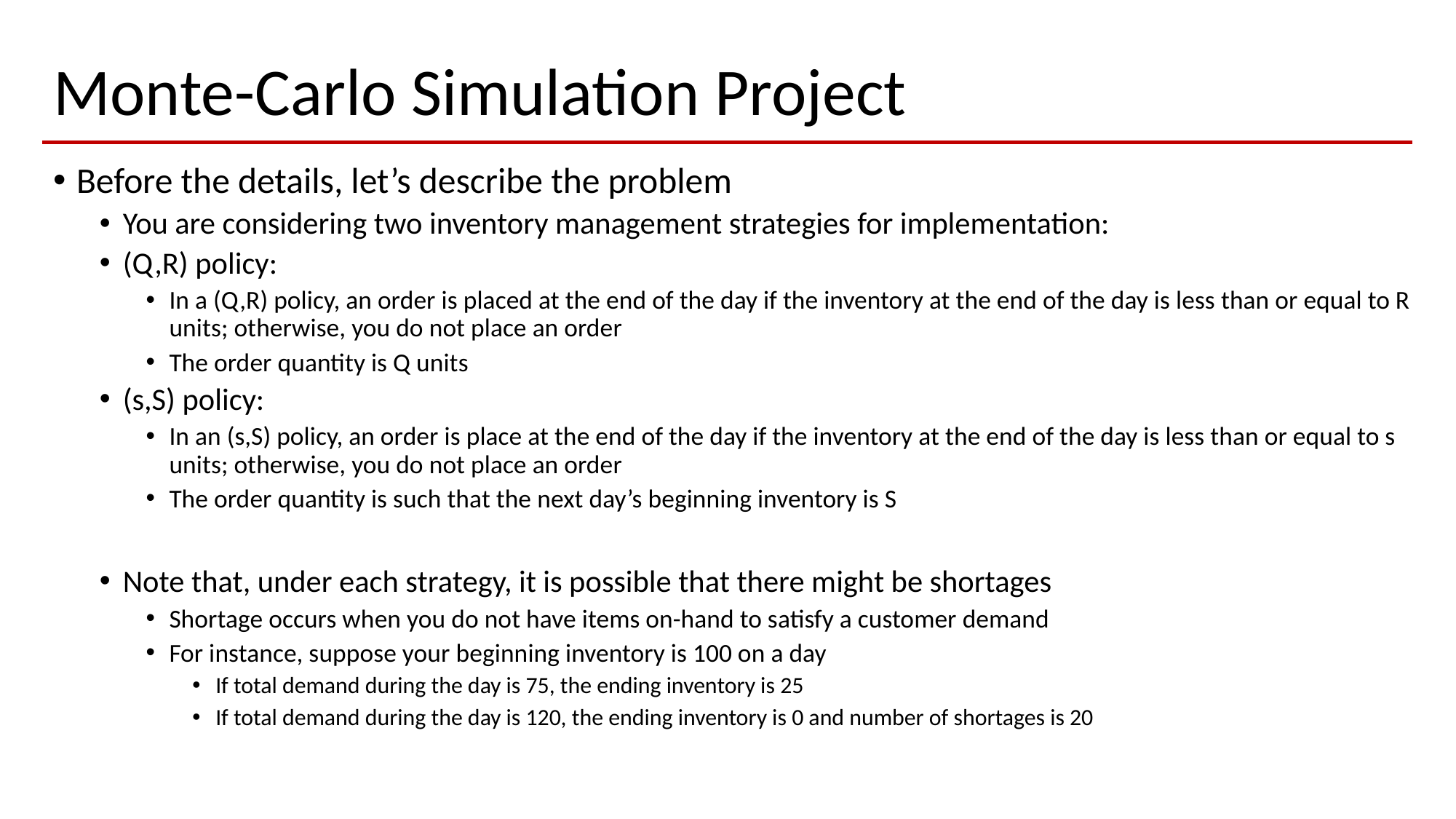

# Monte-Carlo Simulation Project
Before the details, let’s describe the problem
You are considering two inventory management strategies for implementation:
(Q,R) policy:
In a (Q,R) policy, an order is placed at the end of the day if the inventory at the end of the day is less than or equal to R units; otherwise, you do not place an order
The order quantity is Q units
(s,S) policy:
In an (s,S) policy, an order is place at the end of the day if the inventory at the end of the day is less than or equal to s units; otherwise, you do not place an order
The order quantity is such that the next day’s beginning inventory is S

Note that, under each strategy, it is possible that there might be shortages
Shortage occurs when you do not have items on-hand to satisfy a customer demand
For instance, suppose your beginning inventory is 100 on a day
If total demand during the day is 75, the ending inventory is 25
If total demand during the day is 120, the ending inventory is 0 and number of shortages is 20